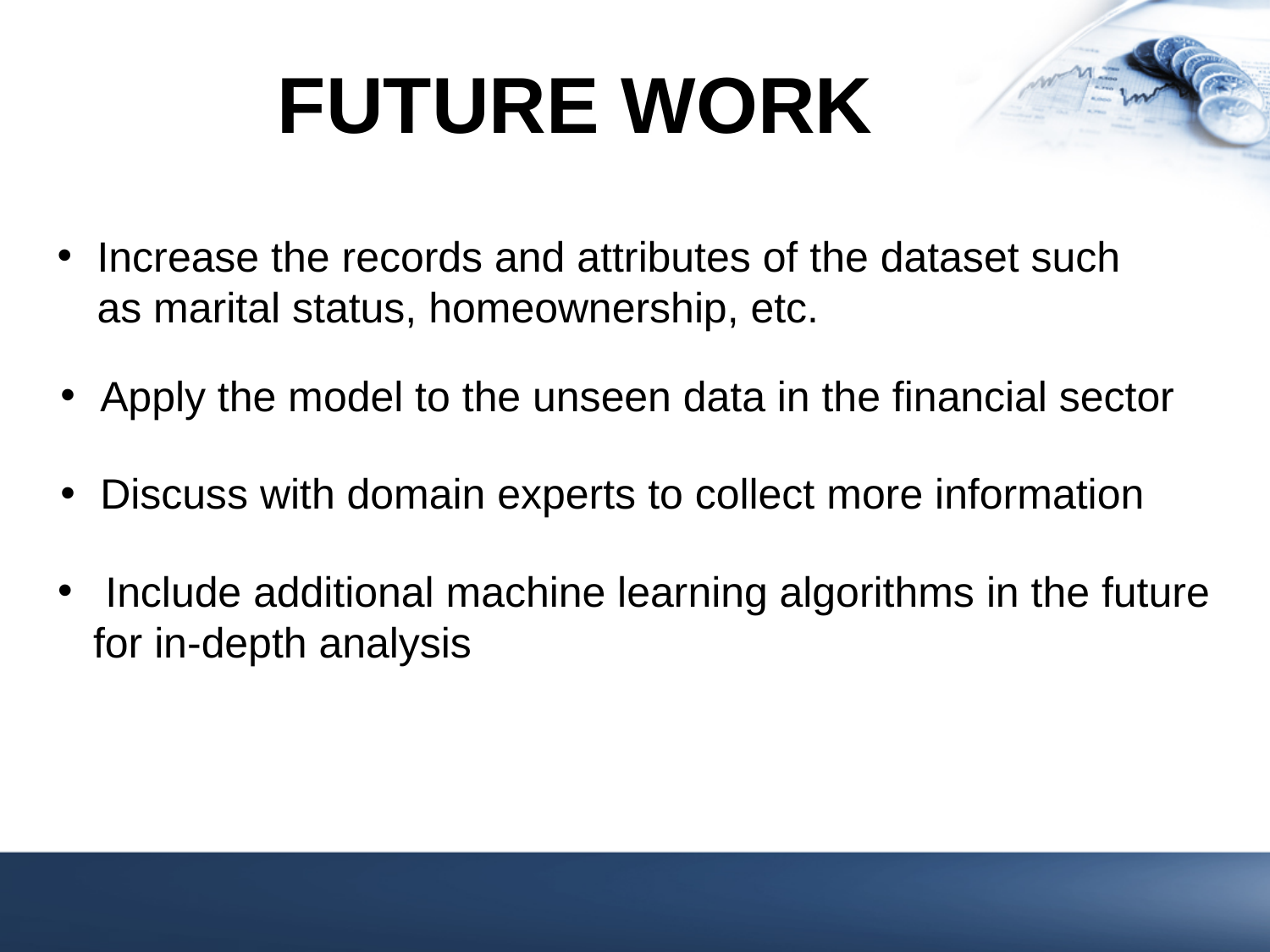

# FUTURE WORK
Increase the records and attributes of the dataset such as marital status, homeownership, etc.
Apply the model to the unseen data in the financial sector
Discuss with domain experts to collect more information
Include additional machine learning algorithms in the future
   for in-depth analysis